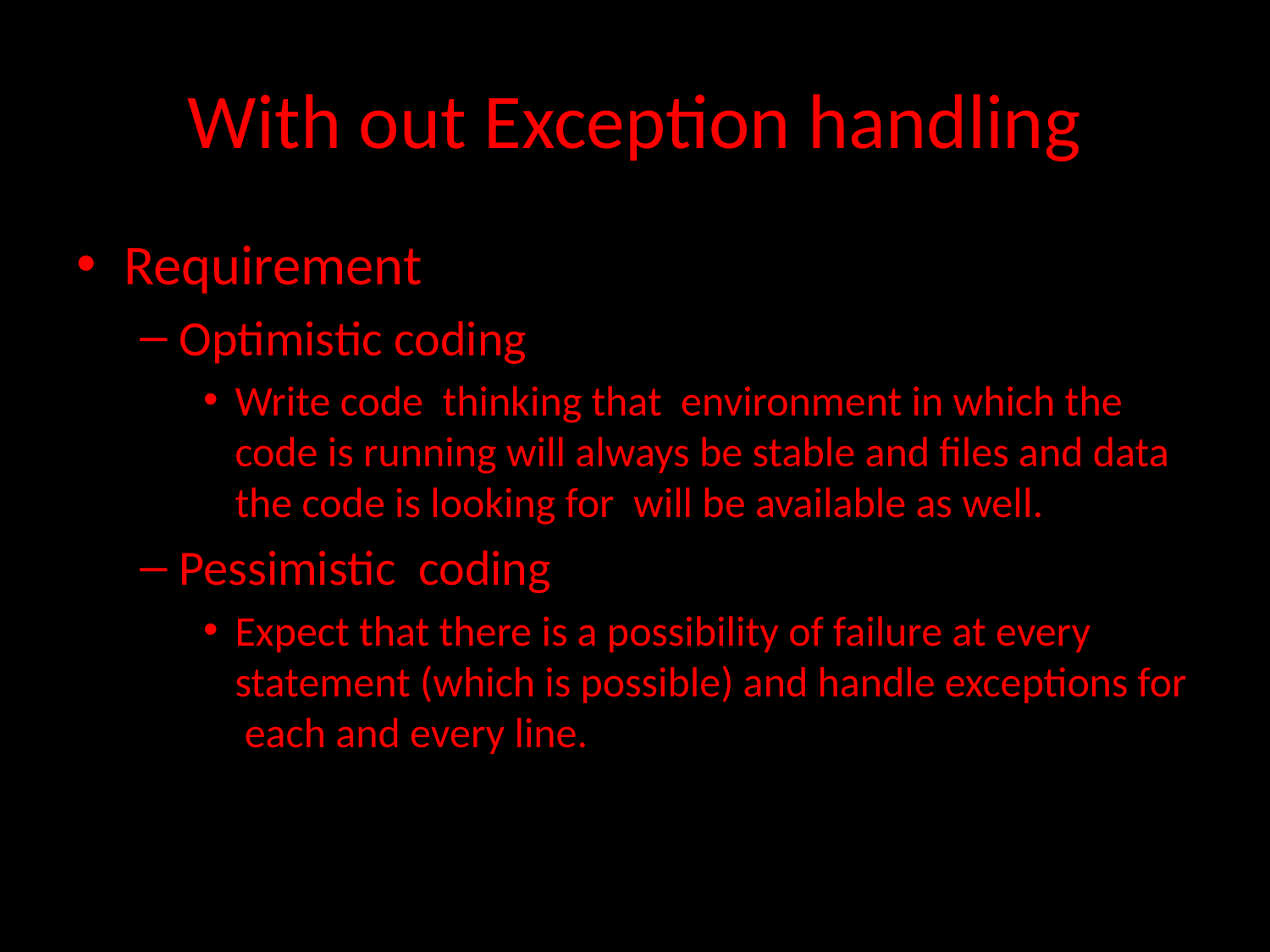

# With out Exception handling
Requirement
Optimistic coding
Write code  thinking that  environment in which the code is running will always be stable and files and data  the code is looking for  will be available as well.
Pessimistic  coding
Expect that there is a possibility of failure at every statement (which is possible) and handle exceptions for  each and every line.